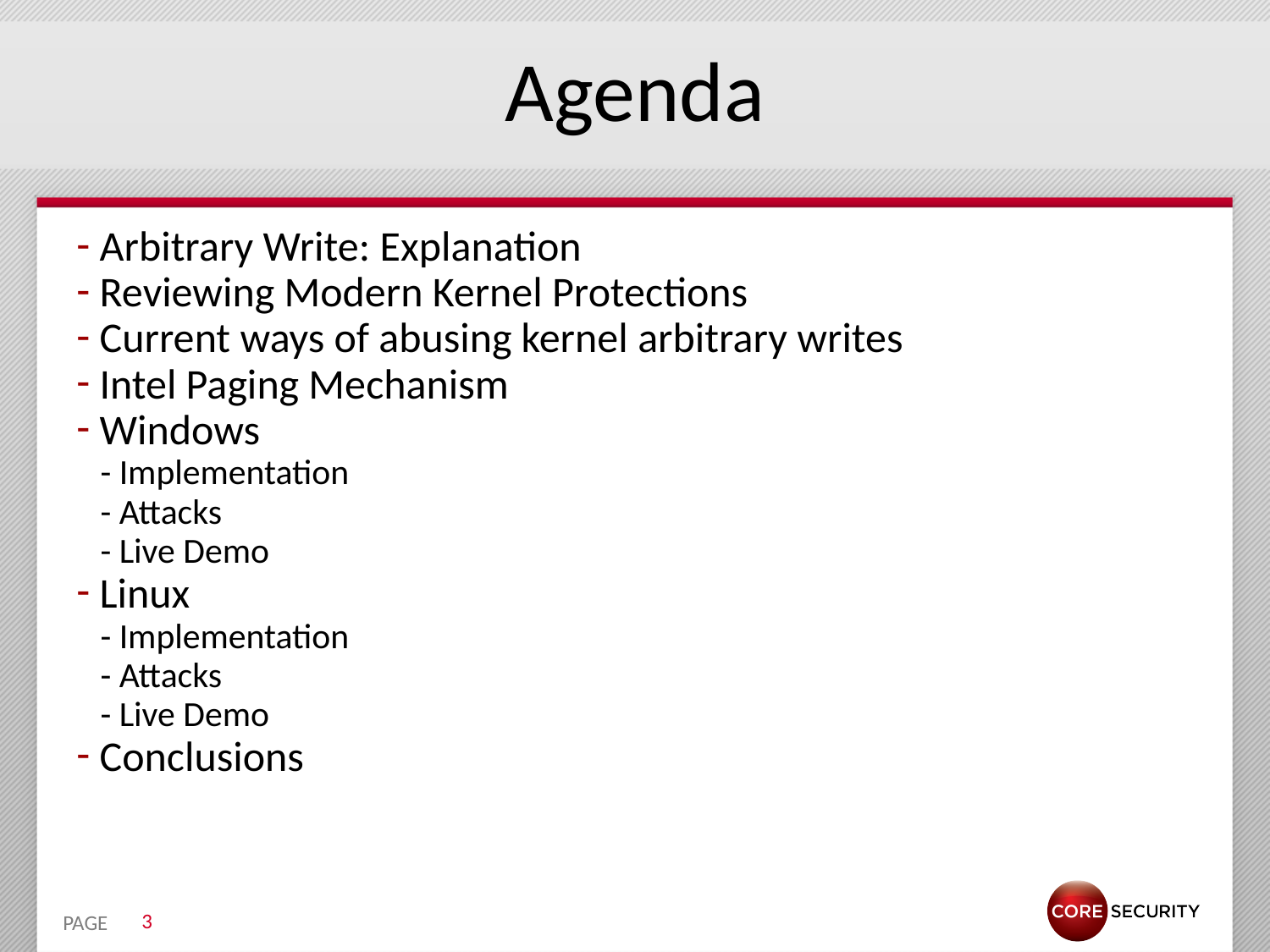

# Agenda
 Arbitrary Write: Explanation
 Reviewing Modern Kernel Protections
 Current ways of abusing kernel arbitrary writes
 Intel Paging Mechanism
 Windows
   - Implementation
   - Attacks
   - Live Demo
 Linux
   - Implementation
   - Attacks
   - Live Demo
 Conclusions
3